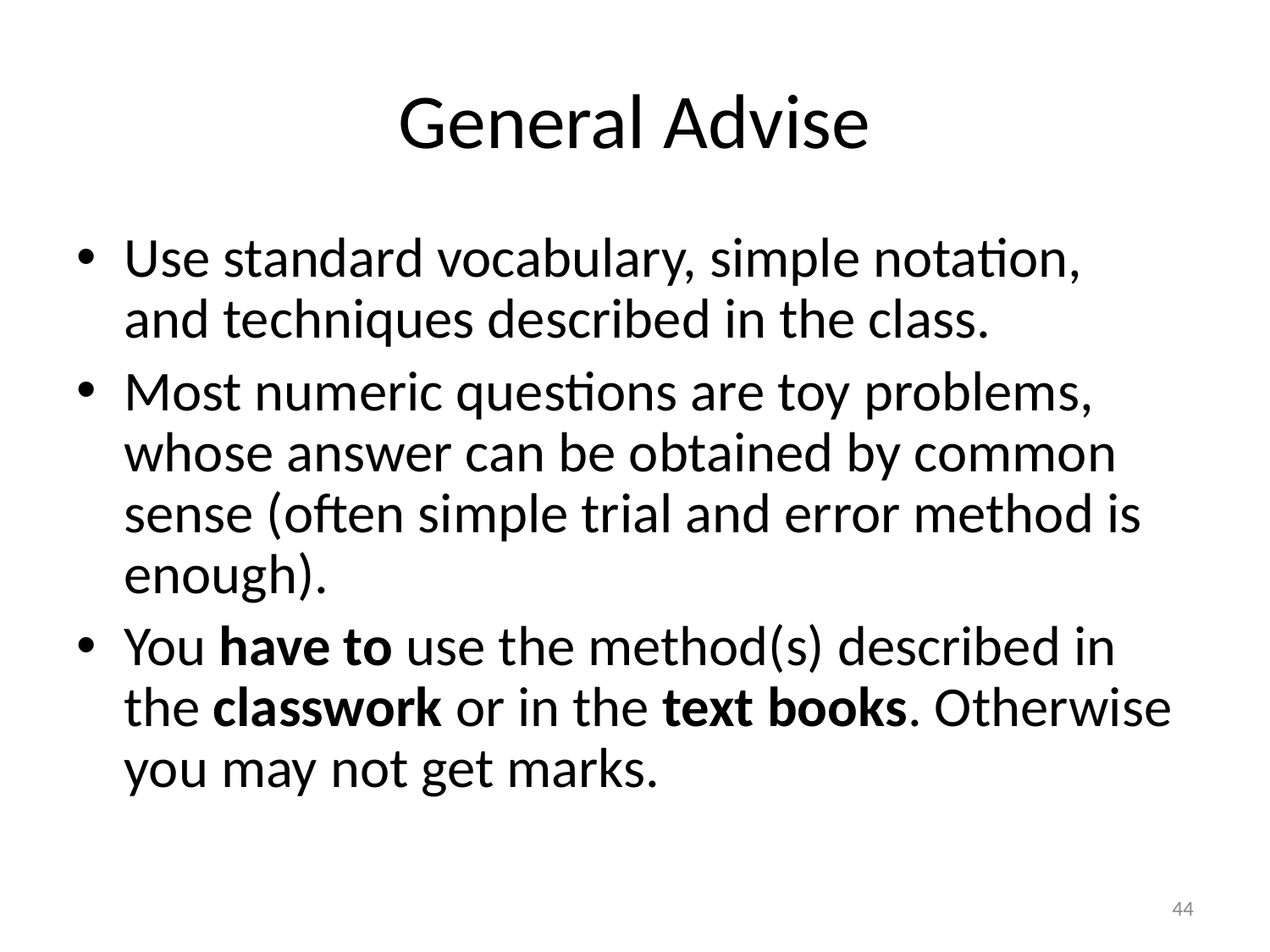

# General Advise
Use standard vocabulary, simple notation,  and techniques described in the class.
Most numeric questions are toy problems, whose answer can be obtained by common sense (often simple trial and error method is enough).
You have to use the method(s) described in the classwork or in the text books. Otherwise you may not get marks.
44